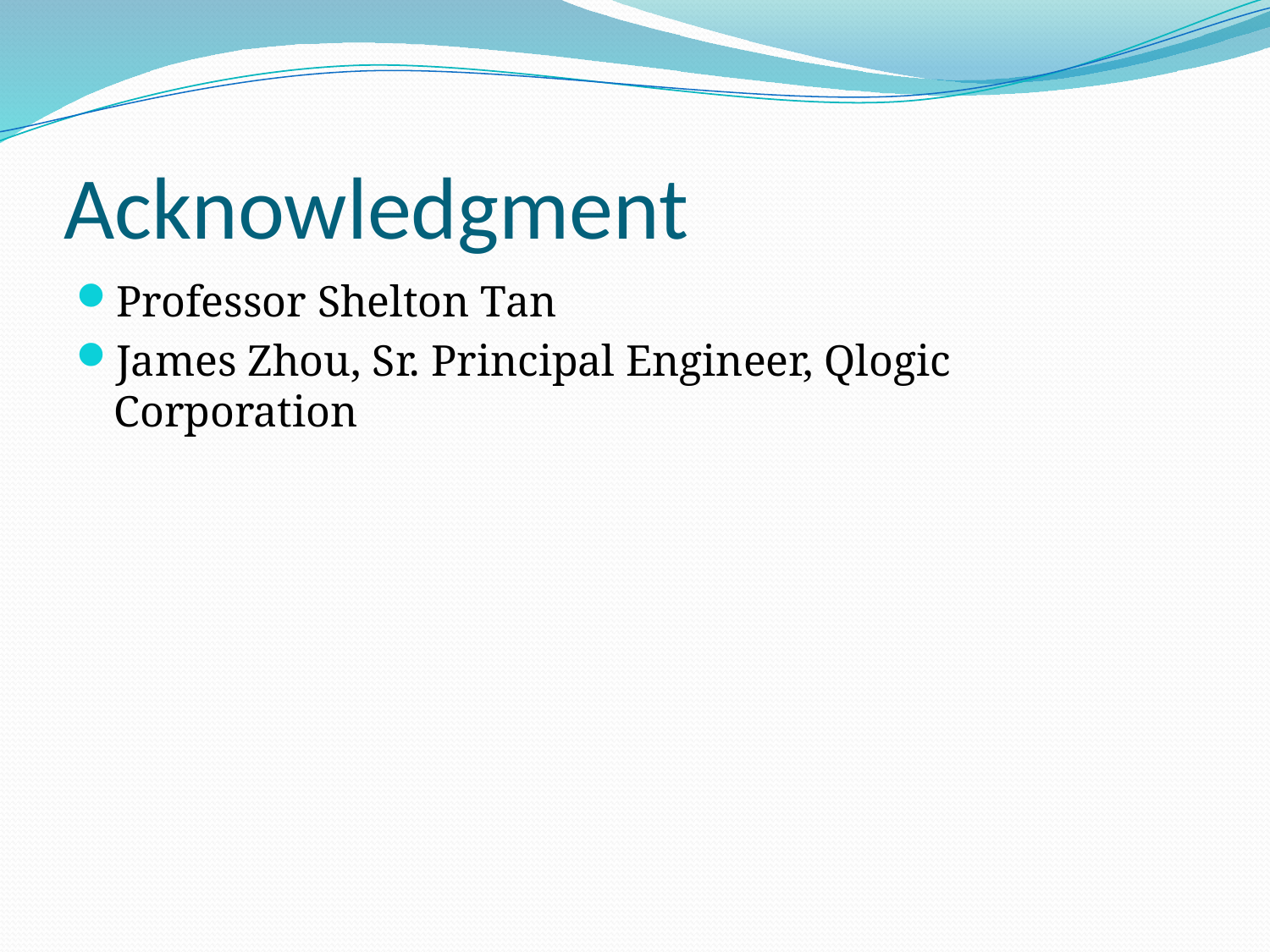

# Acknowledgment
Professor Shelton Tan
James Zhou, Sr. Principal Engineer, Qlogic Corporation